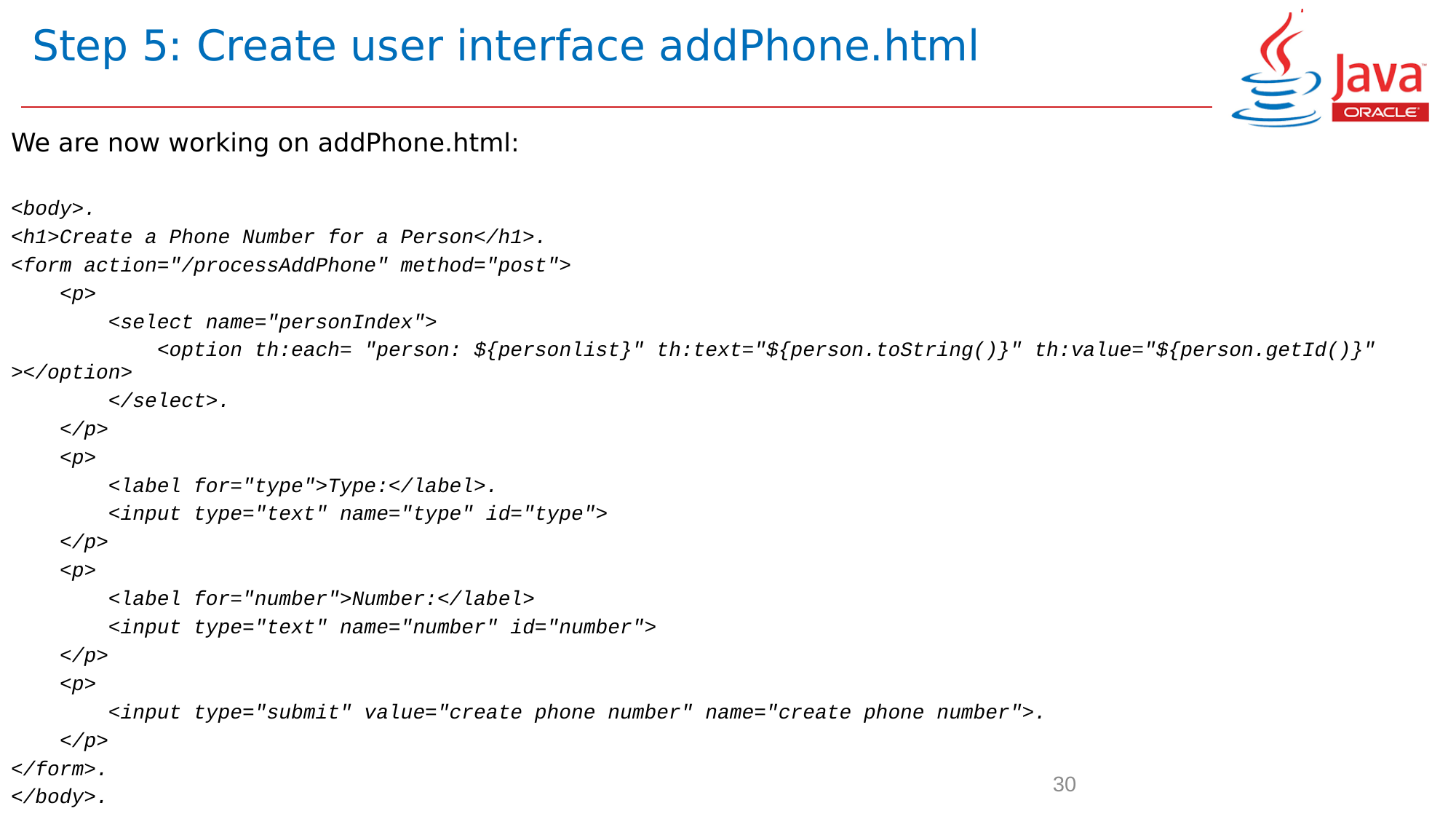

# Step 5: Create user interface addPhone.html

We are now working on addPhone.html:

<body>.
<h1>Create a Phone Number for a Person</h1>.
<form action="/processAddPhone" method="post">
    <p>
        <select name="personIndex">
            <option th:each= "person: ${personlist}" th:text="${person.toString()}" th:value="${person.getId()}"  ></option>
        </select>.
    </p>
    <p>
        <label for="type">Type:</label>.
        <input type="text" name="type" id="type">
    </p>
    <p>
        <label for="number">Number:</label>
        <input type="text" name="number" id="number">
    </p>
    <p>
        <input type="submit" value="create phone number" name="create phone number">.
    </p>
</form>.
</body>.
30